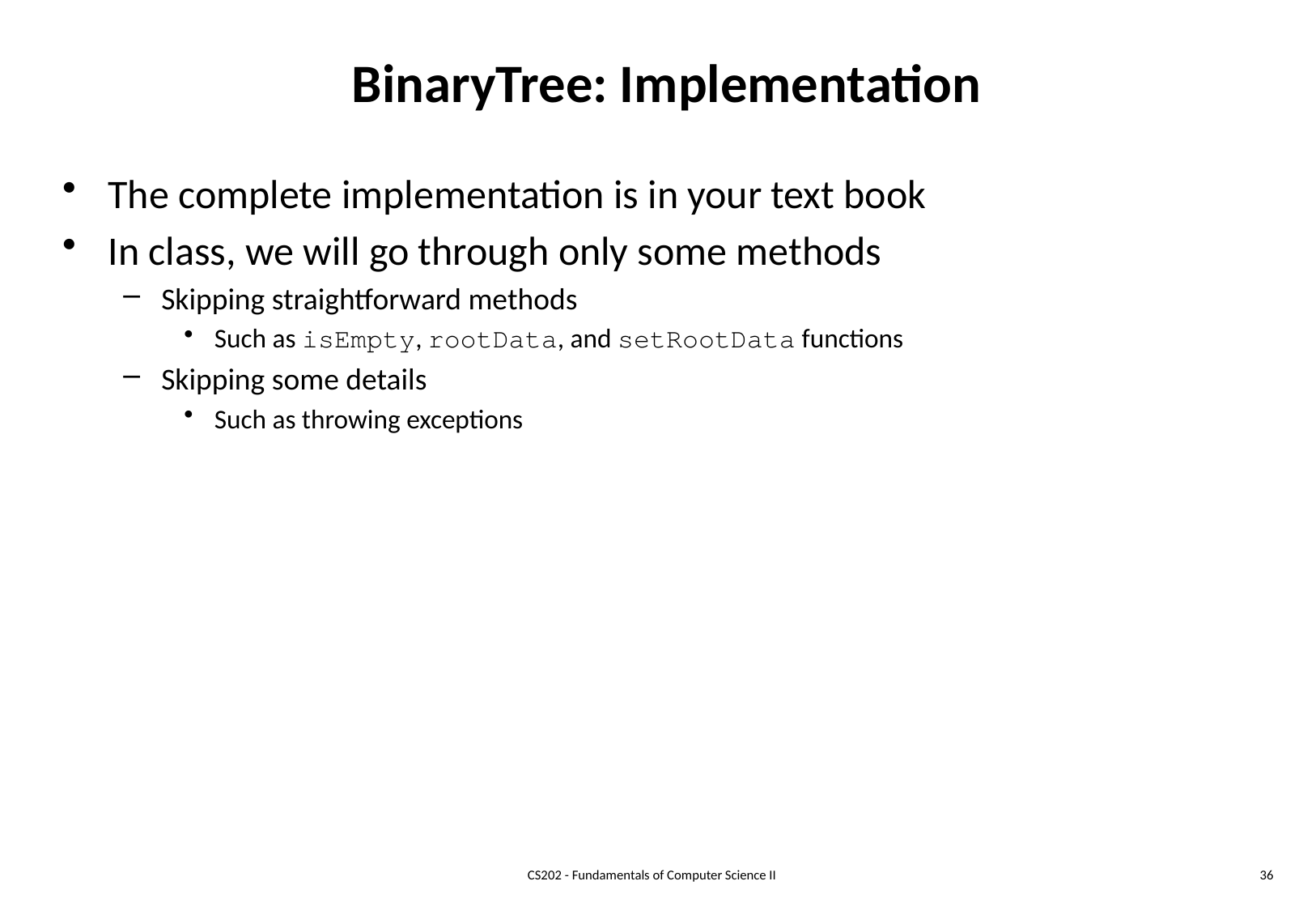

# BinaryTree: Implementation
The complete implementation is in your text book
In class, we will go through only some methods
Skipping straightforward methods
Such as isEmpty, rootData, and setRootData functions
Skipping some details
Such as throwing exceptions
CS202 - Fundamentals of Computer Science II
36